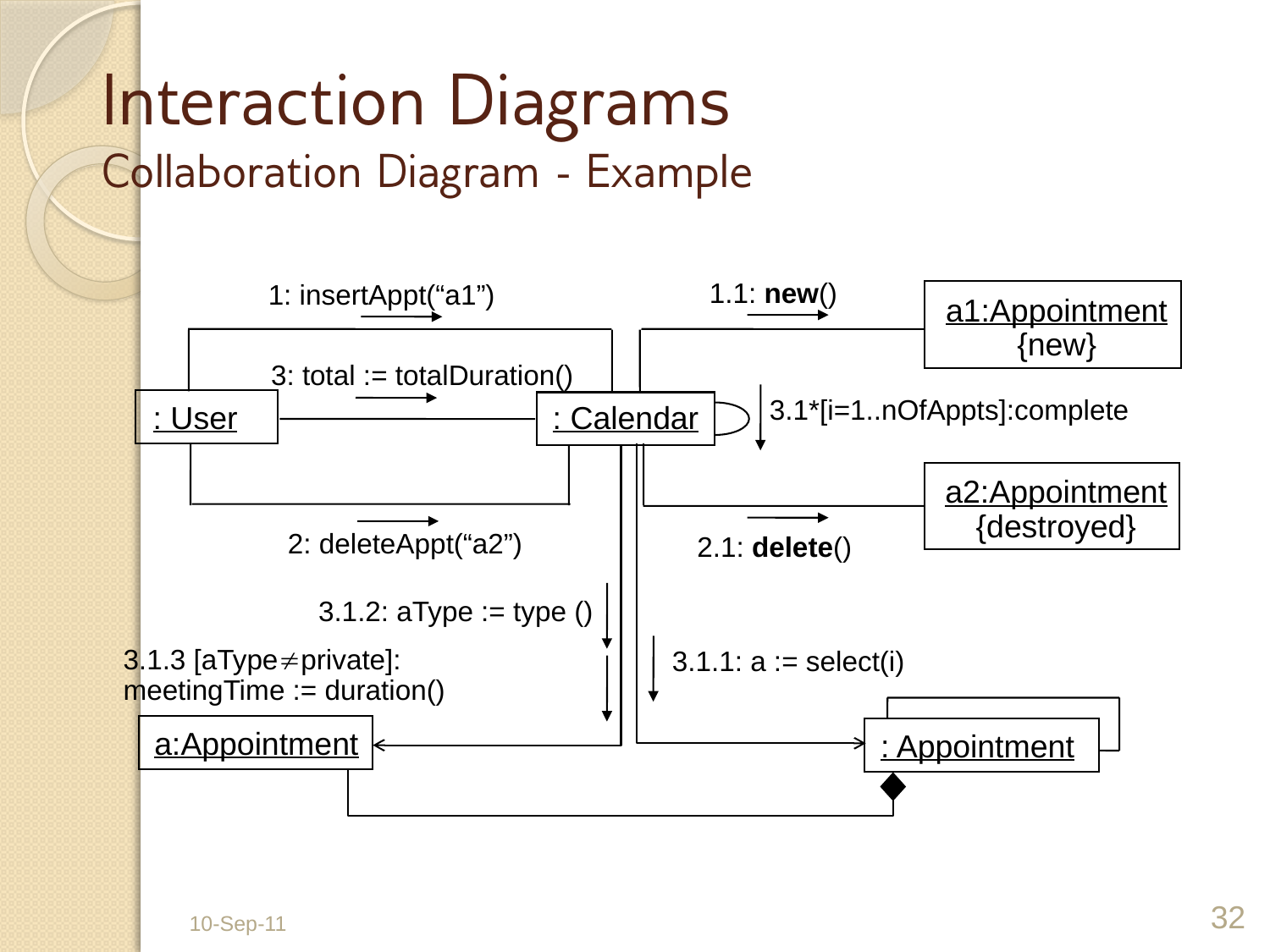

# Interaction Diagrams Collaboration Diagram - Example
1.1: new()
1: insertAppt(“a1”)

a1:Appointment
{new}

3: total := totalDuration()
3.1*[i=1..nOfAppts]:complete

: User
: Calendar

a2:Appointment
{destroyed}

2: deleteAppt(“a2”)
2.1: delete()
3.1.2: aType := type ()

3.1.3 [aType≠private]:
meetingTime := duration()
3.1.1: a := select(i)

a:Appointment

: Appointment

10-Sep-11
32